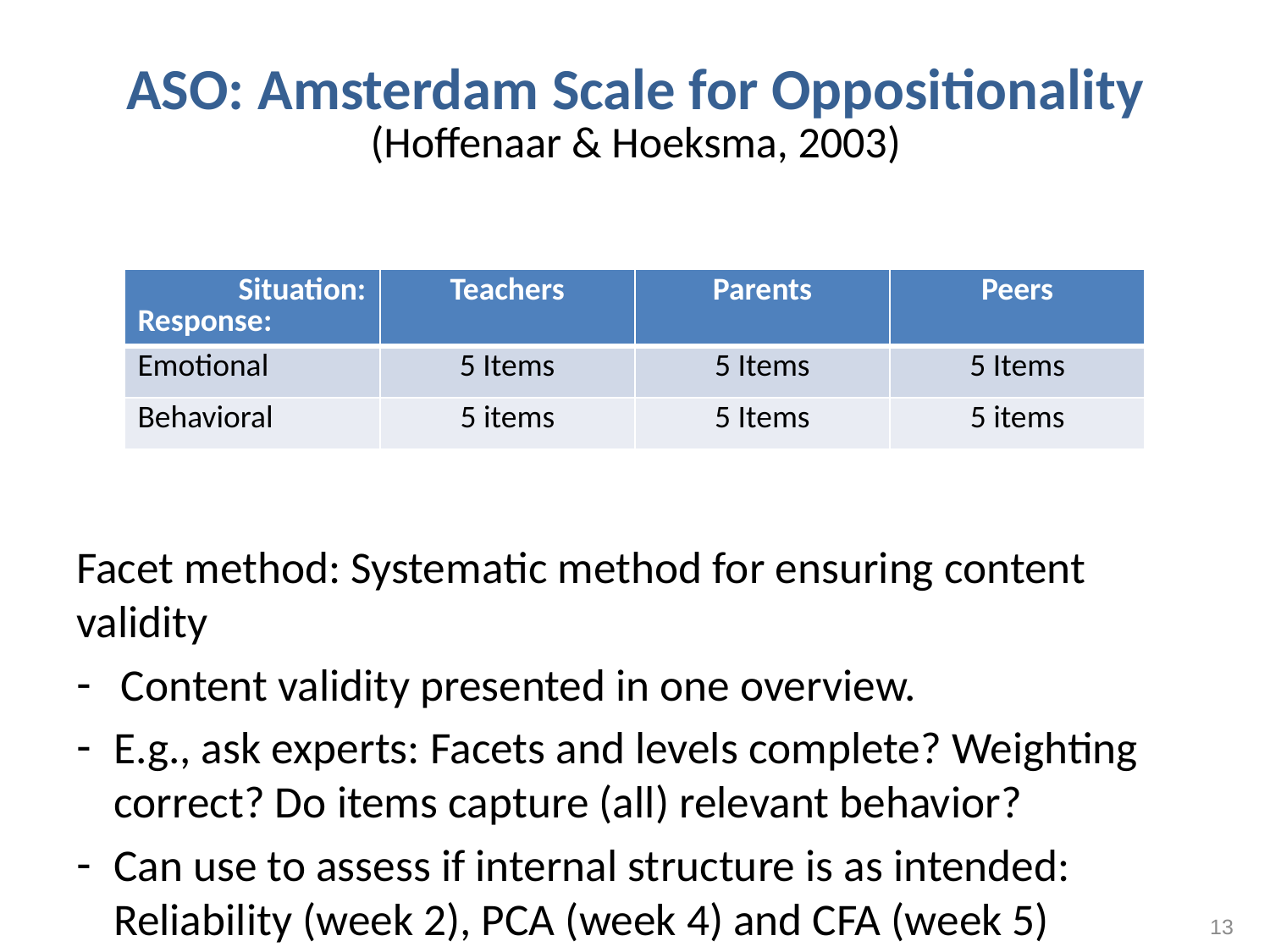

# ASO: Amsterdam Scale for Oppositionality (Hoffenaar & Hoeksma, 2003)

Facet method: Systematic method for ensuring content validity
Content validity presented in one overview.
E.g., ask experts: Facets and levels complete? Weighting correct? Do items capture (all) relevant behavior?
Can use to assess if internal structure is as intended: Reliability (week 2), PCA (week 4) and CFA (week 5)
| Situation: Response: | Teachers | Parents | Peers |
| --- | --- | --- | --- |
| Emotional | 5 Items | 5 Items | 5 Items |
| Behavioral | 5 items | 5 Items | 5 items |
13